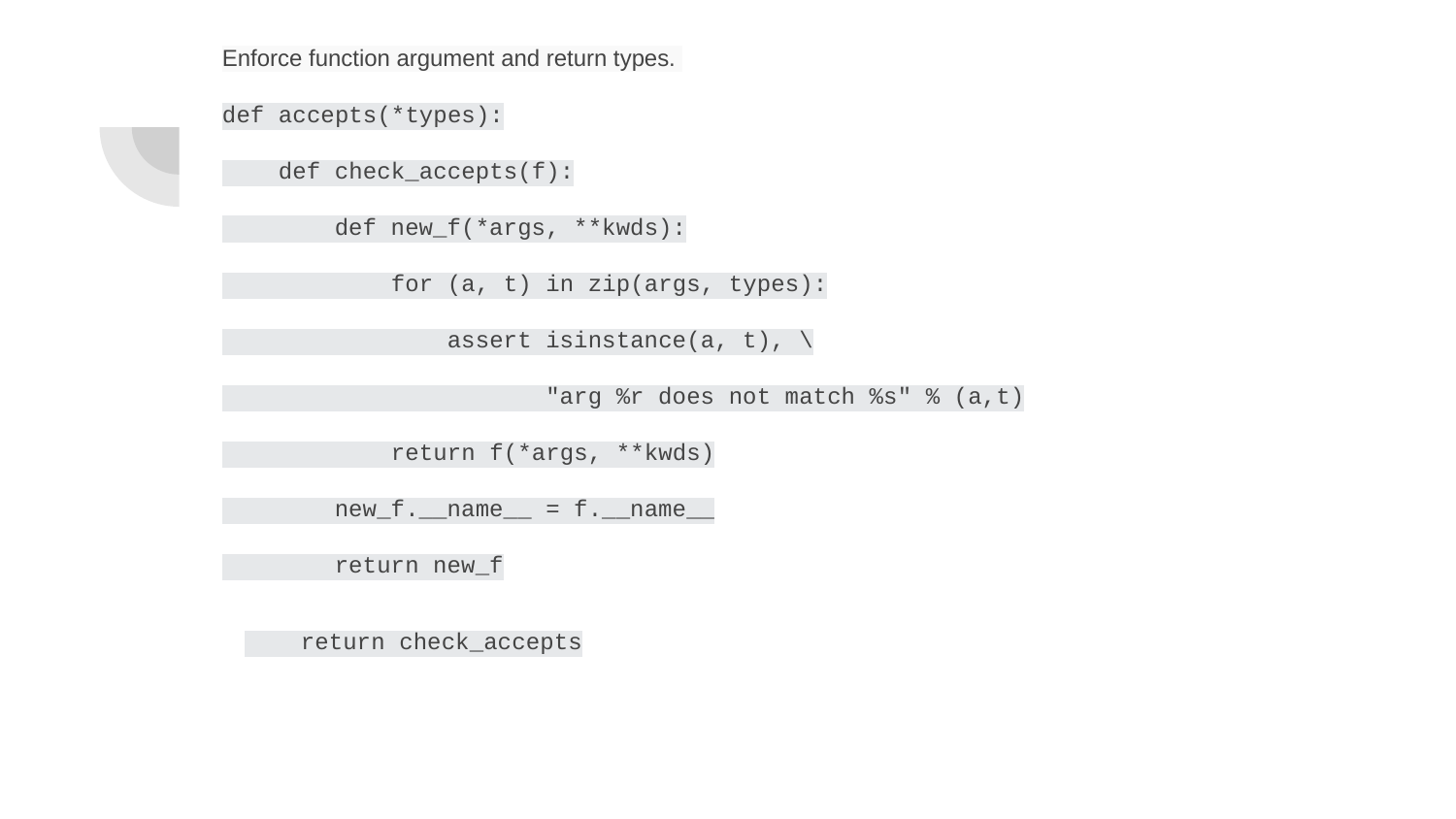

Enforce function argument and return types.
def accepts(*types):
    def check_accepts(f):
        def new_f(*args, **kwds):
            for (a, t) in zip(args, types):
                assert isinstance(a, t), \
                       "arg %r does not match %s" % (a,t)
            return f(*args, **kwds)
        new_f.__name__ = f.__name__
        return new_f
    return check_accepts